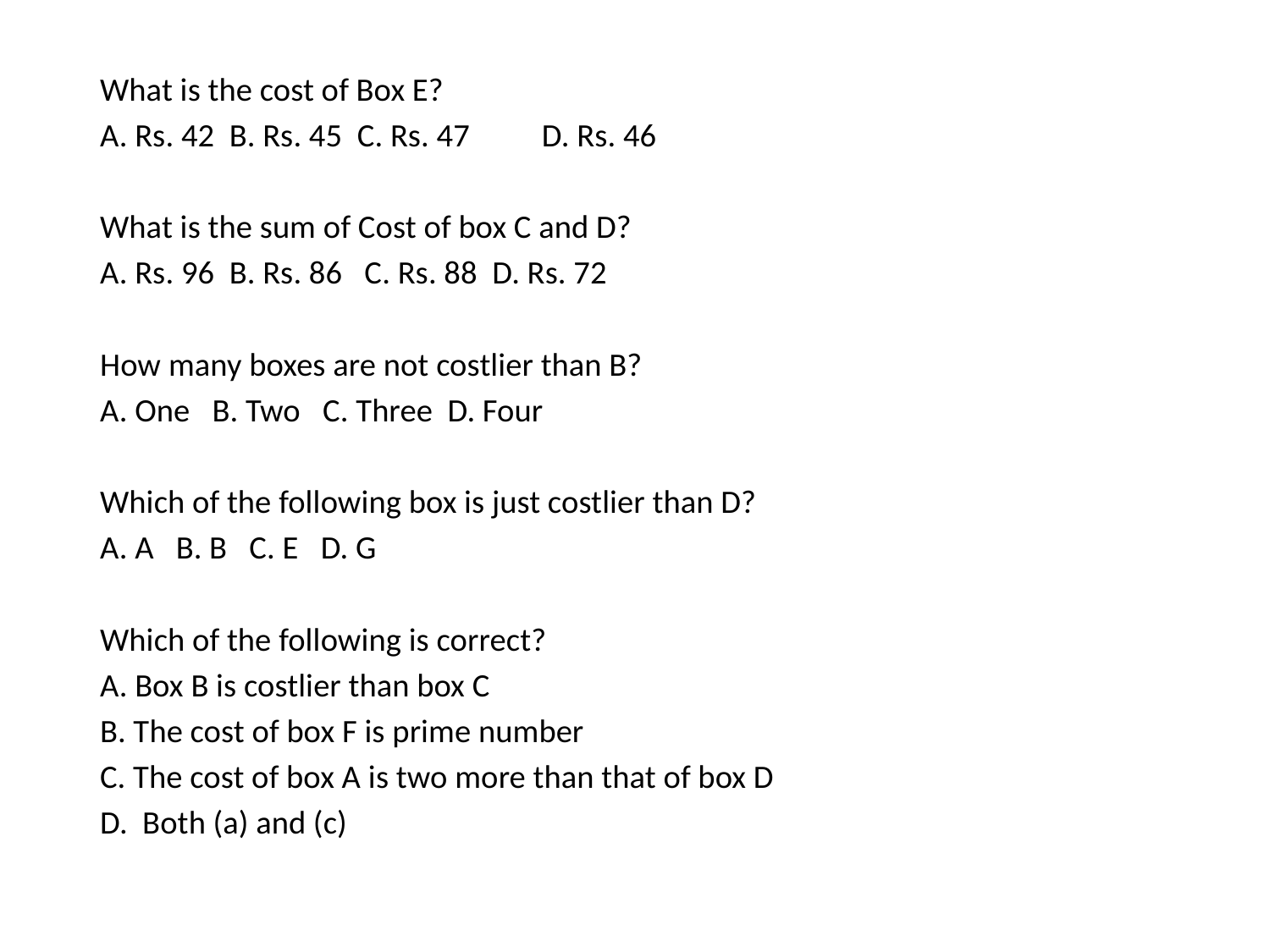

What is the cost of Box E?
A. Rs. 42  B. Rs. 45  C. Rs. 47  	D. Rs. 46

What is the sum of Cost of box C and D?
A. Rs. 96  B. Rs. 86   C. Rs. 88  D. Rs. 72

How many boxes are not costlier than B?
A. One   B. Two   C. Three  D. Four

Which of the following box is just costlier than D?
A. A   B. B   C. E   D. G

Which of the following is correct?
A. Box B is costlier than box C
B. The cost of box F is prime number
C. The cost of box A is two more than that of box D
D.  Both (a) and (c)